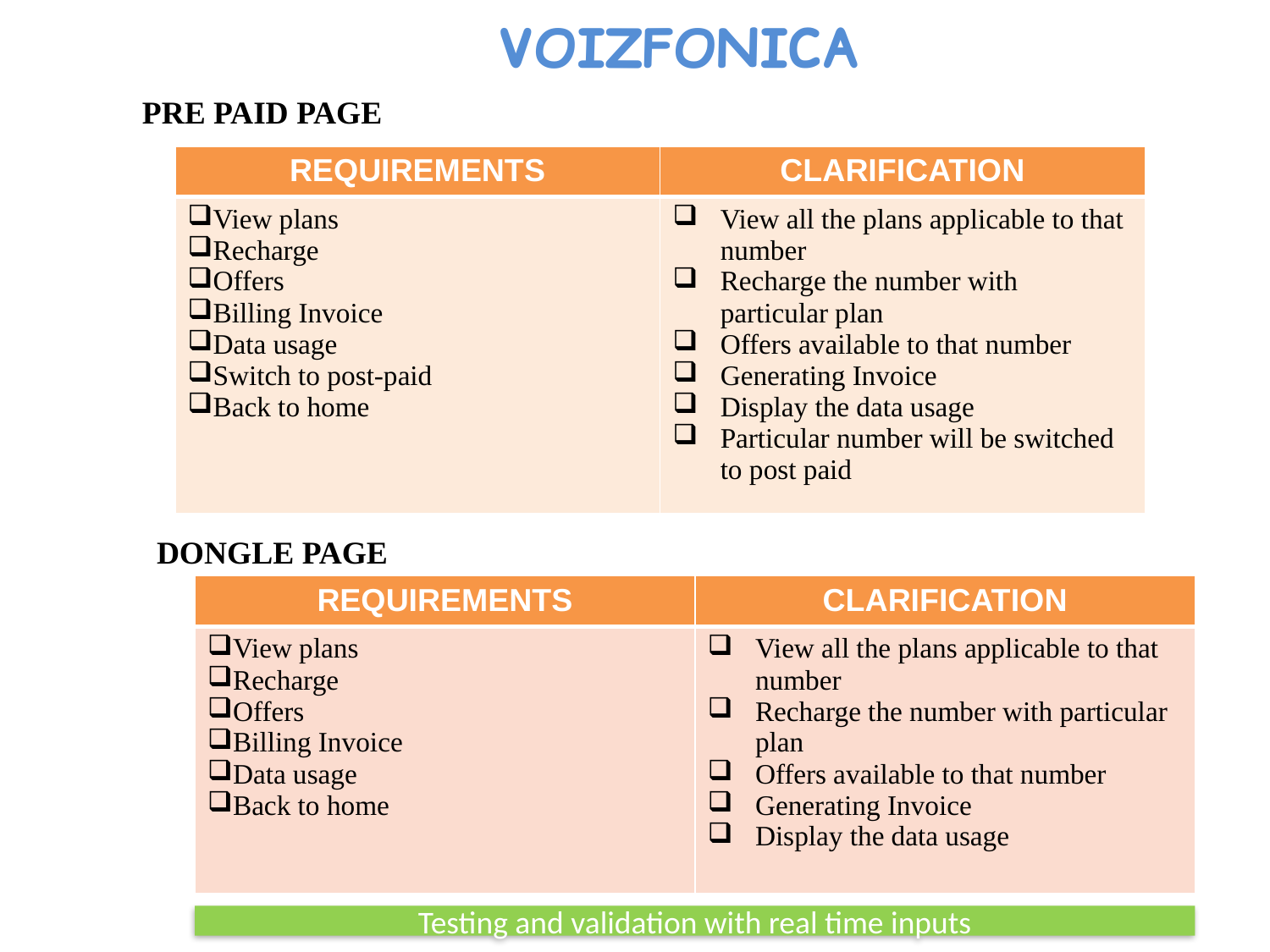

VOIZFONICA

PRE PAID PAGE
| REQUIREMENTS | CLARIFICATION |
| --- | --- |
| View plans Recharge Offers Billing Invoice Data usage Switch to post-paid Back to home | View all the plans applicable to that number Recharge the number with particular plan Offers available to that number Generating Invoice Display the data usage Particular number will be switched to post paid |
DONGLE PAGE
| REQUIREMENTS | CLARIFICATION |
| --- | --- |
| View plans Recharge Offers Billing Invoice Data usage Back to home | View all the plans applicable to that number Recharge the number with particular plan Offers available to that number Generating Invoice Display the data usage |
Testing and validation with real time inputs